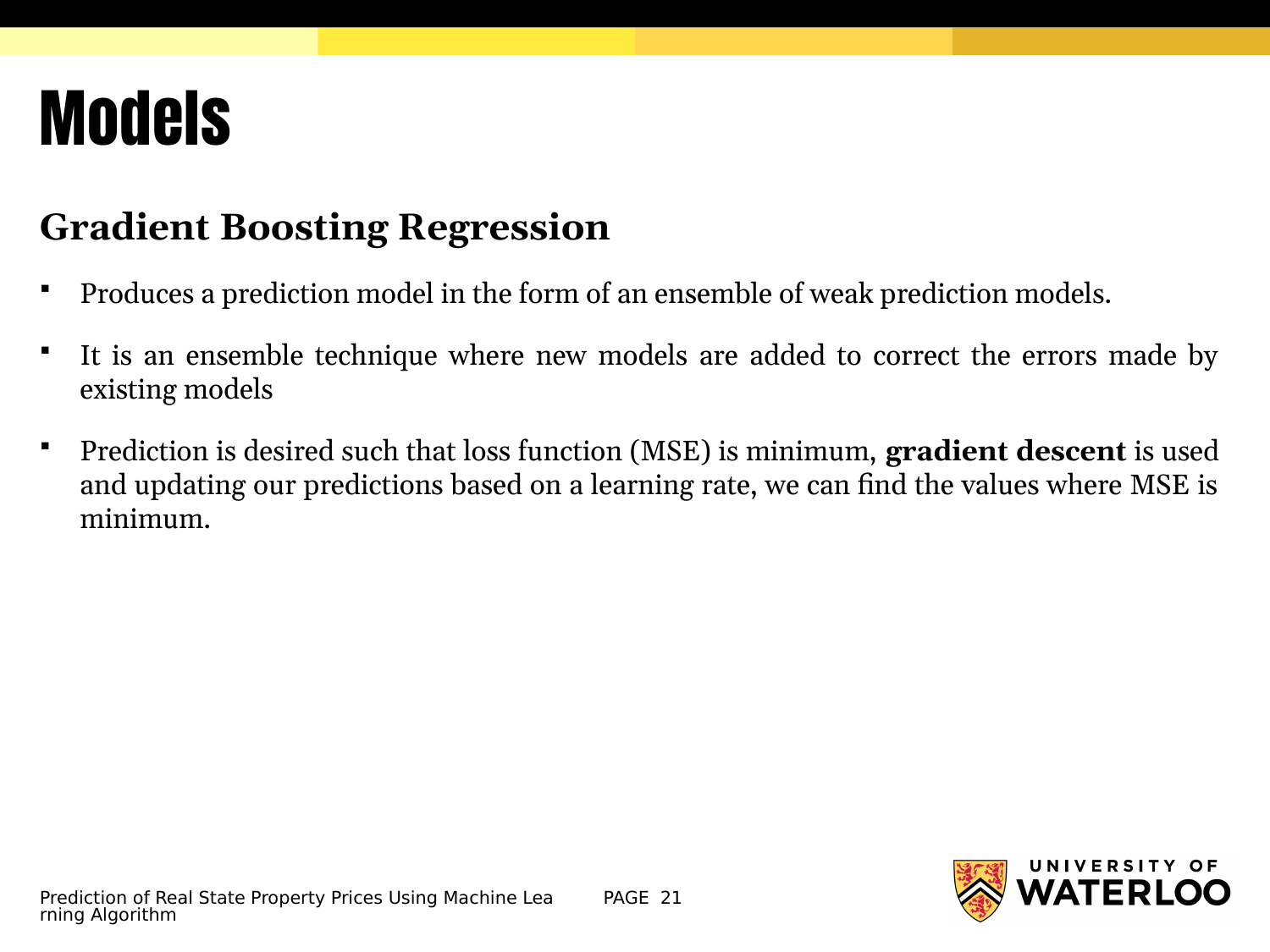

# Models
Gradient Boosting Regression
Produces a prediction model in the form of an ensemble of weak prediction models.
It is an ensemble technique where new models are added to correct the errors made by existing models
Prediction is desired such that loss function (MSE) is minimum, gradient descent is used and updating our predictions based on a learning rate, we can find the values where MSE is minimum.

Prediction of Real State Property Prices Using Machine Learning Algorithm
PAGE  21